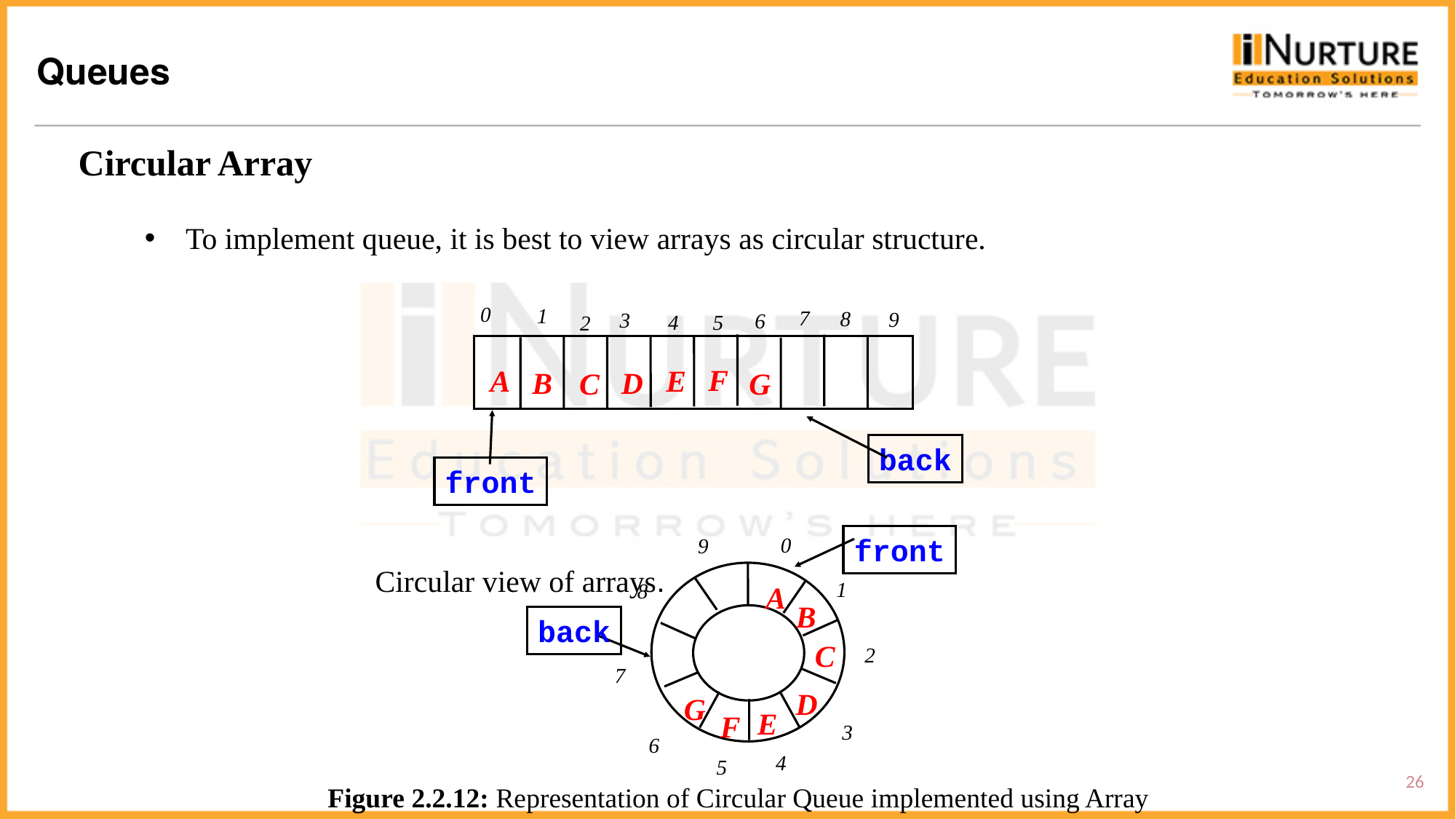

Queues
Circular Array

To implement queue, it is best to view arrays as circular structure.

0
1
7
8
9
3
6
4
5
2

F
A
E
D
B
C
G

back
front
front
0
9

1
8
A

B

back

C

2
7

D
G

E
F
3
6
4
5
Circular view of arrays.
26
Figure 2.2.12: Representation of Circular Queue implemented using Array